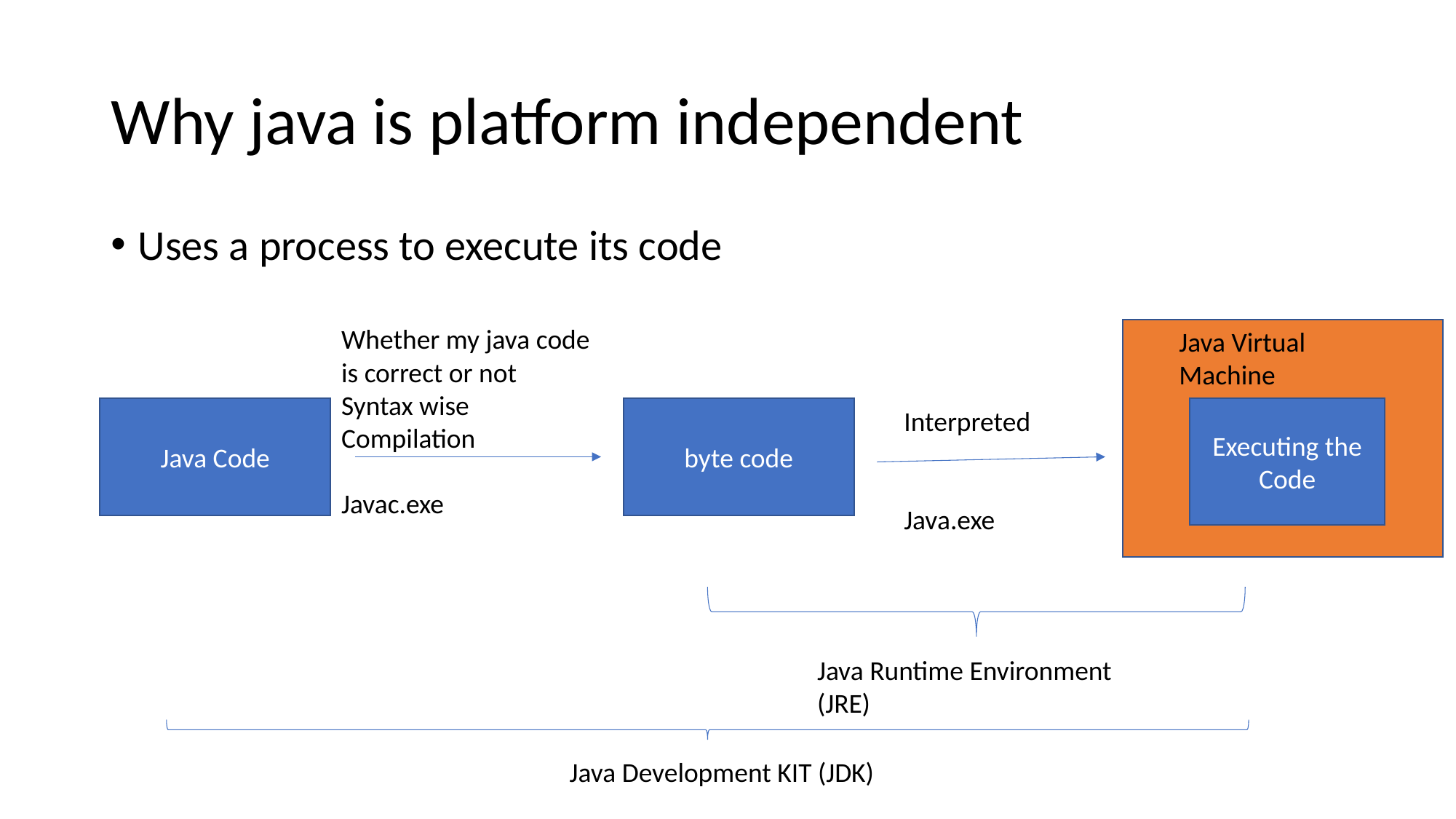

# Why java is platform independent

Uses a process to execute its code

Whether my java code is correct or not
Syntax wise
Compilation

Javac.exe

Java Virtual Machine

Java Code
byte code
Interpreted

Java.exe
Executing the Code
Java Runtime Environment
(JRE)
Java Development KIT (JDK)